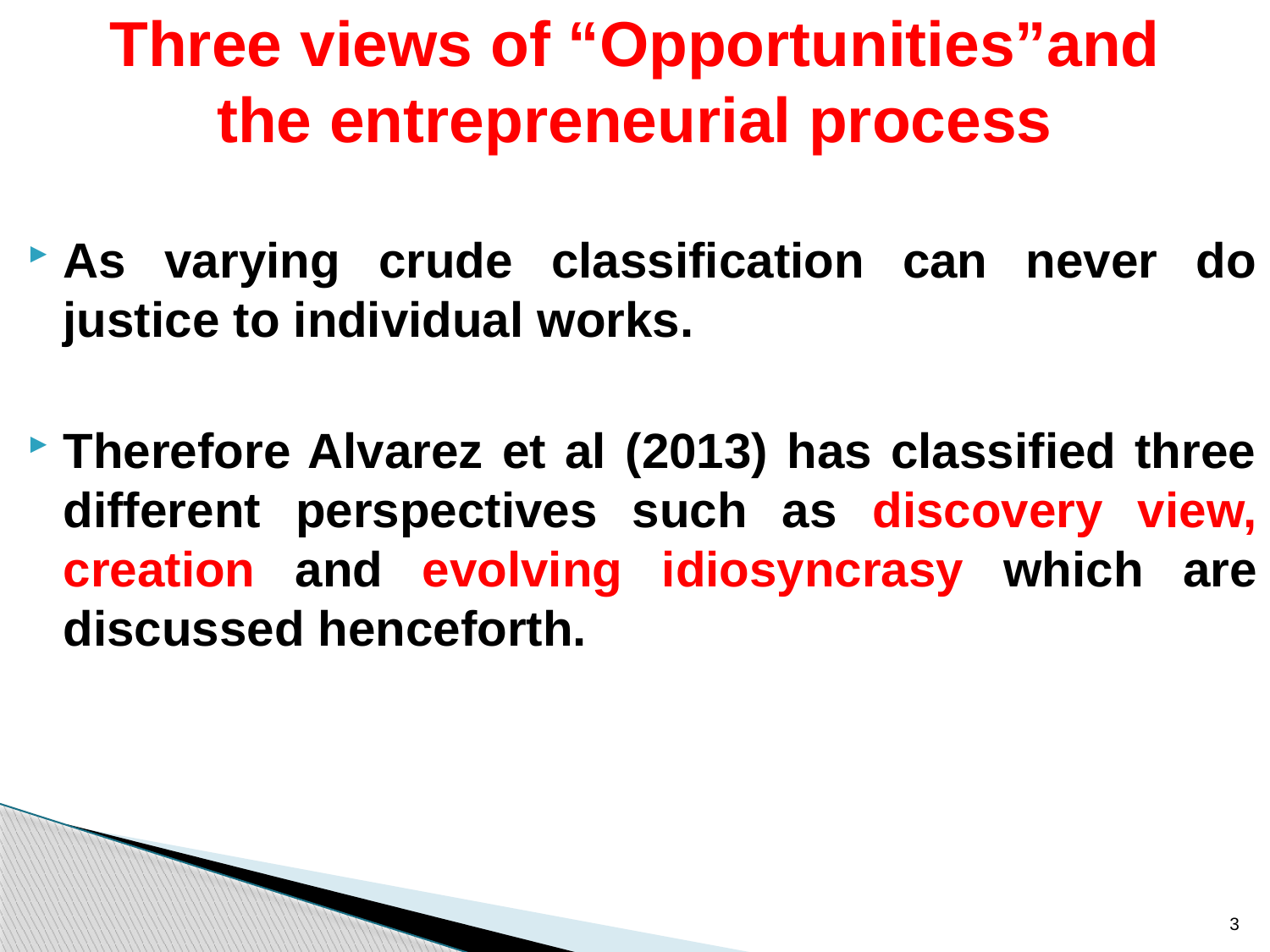

# Three views of “Opportunities”and the entrepreneurial process

As varying crude classification can never do justice to individual works.

Therefore Alvarez et al (2013) has classified three different perspectives such as discovery view, creation and evolving idiosyncrasy which are discussed henceforth.

3